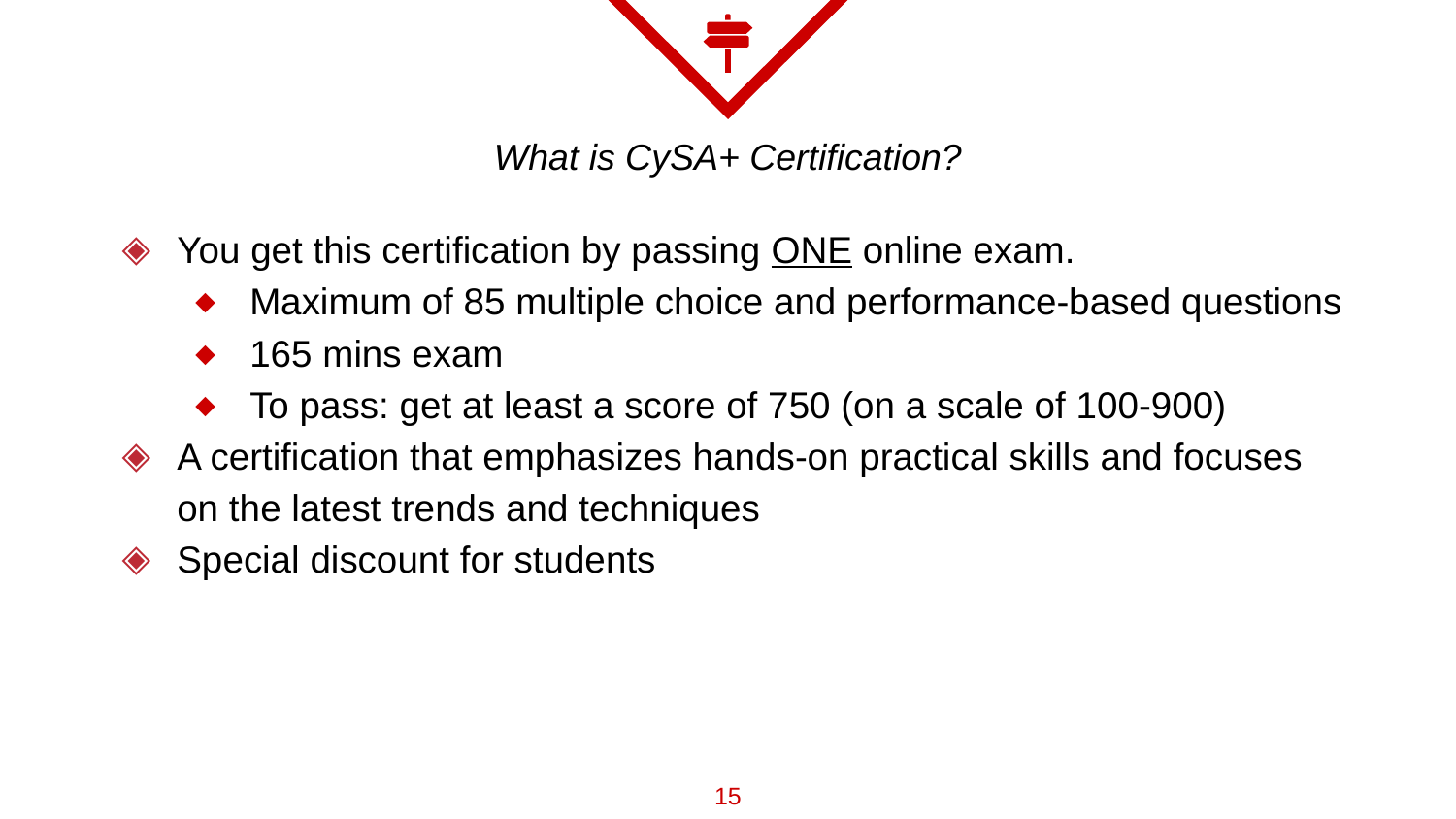

# What is CySA+ Certification?
You get this certification by passing ONE online exam.
Maximum of 85 multiple choice and performance-based questions
165 mins exam
To pass: get at least a score of 750 (on a scale of 100-900)
A certification that emphasizes hands-on practical skills and focuses on the latest trends and techniques
Special discount for students
15